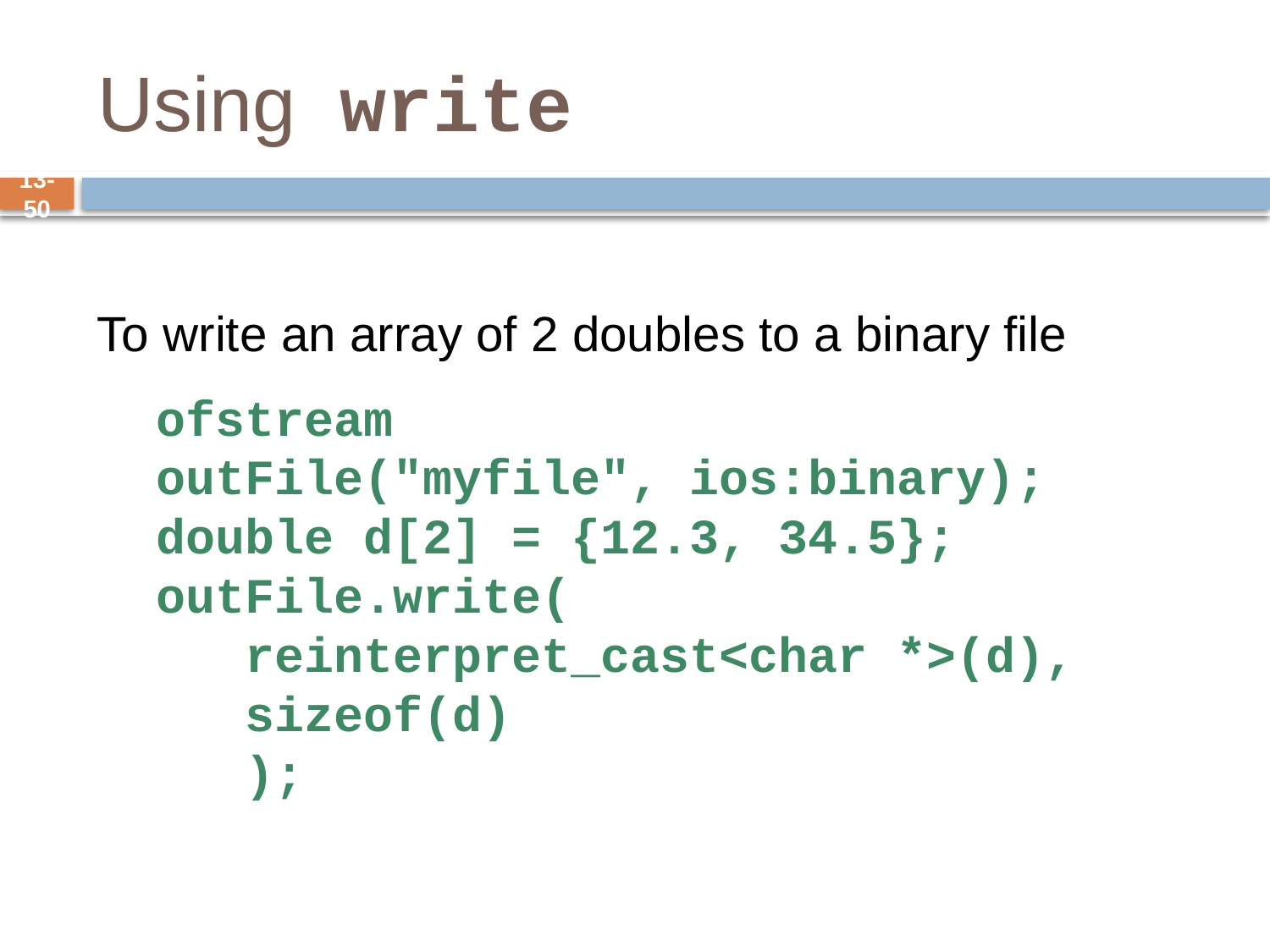

# Using  write
To write an array of 2 doubles to a binary file
  ofstream
  outFile("myfile", ios:binary);
  double d[2] = {12.3, 34.5};
  outFile.write(
     reinterpret_cast<char *>(d),
     sizeof(d)
     );

13-50